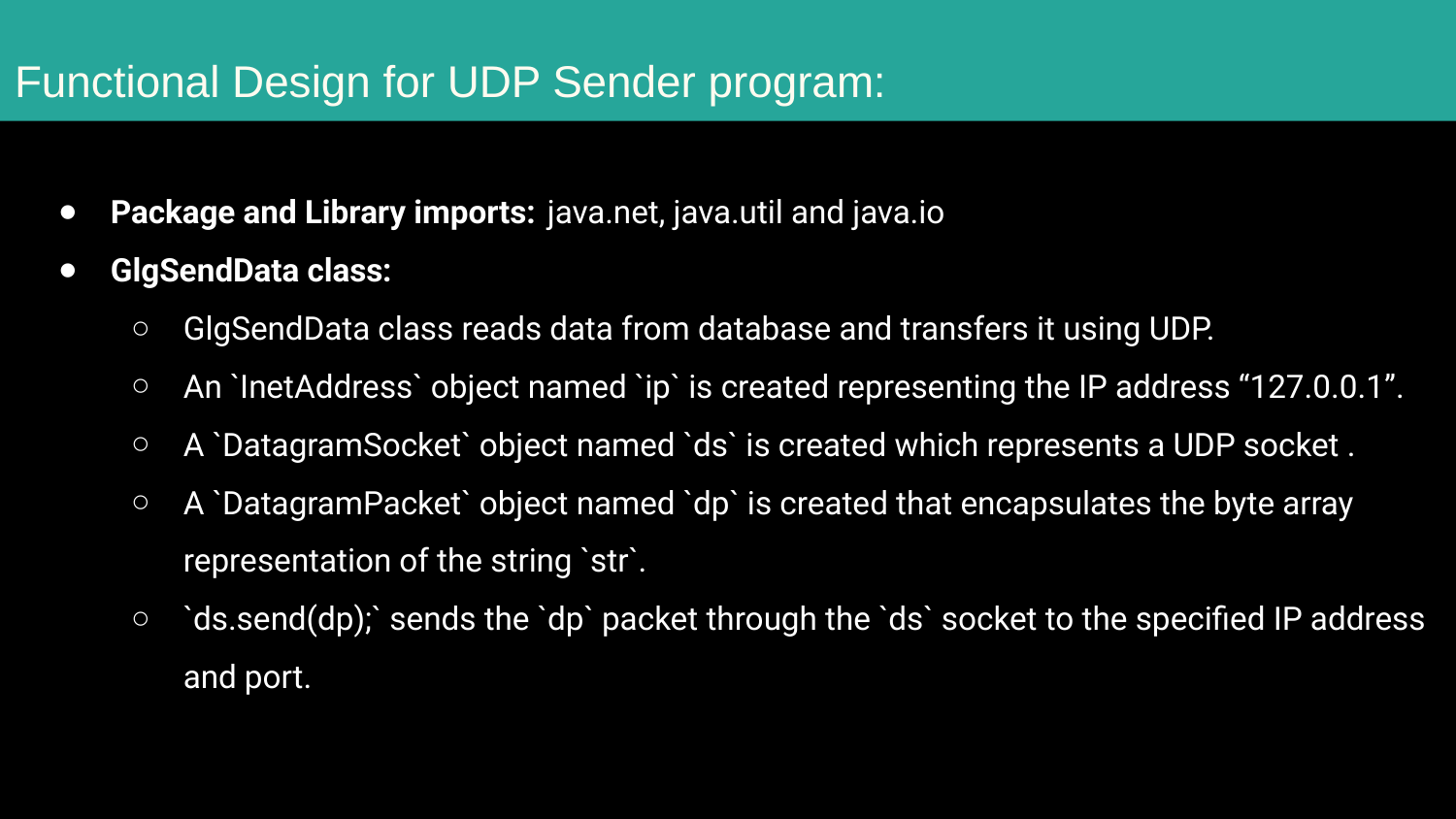

# Functional Design for UDP Sender program:
Package and Library imports:	java.net, java.util and java.io
GlgSendData class:
GlgSendData class reads data from database and transfers it using UDP.
An `InetAddress` object named `ip` is created representing the IP address “127.0.0.1”.
A `DatagramSocket` object named `ds` is created which represents a UDP socket .
A `DatagramPacket` object named `dp` is created that encapsulates the byte array representation of the string `str`.
`ds.send(dp);` sends the `dp` packet through the `ds` socket to the specified IP address and port.